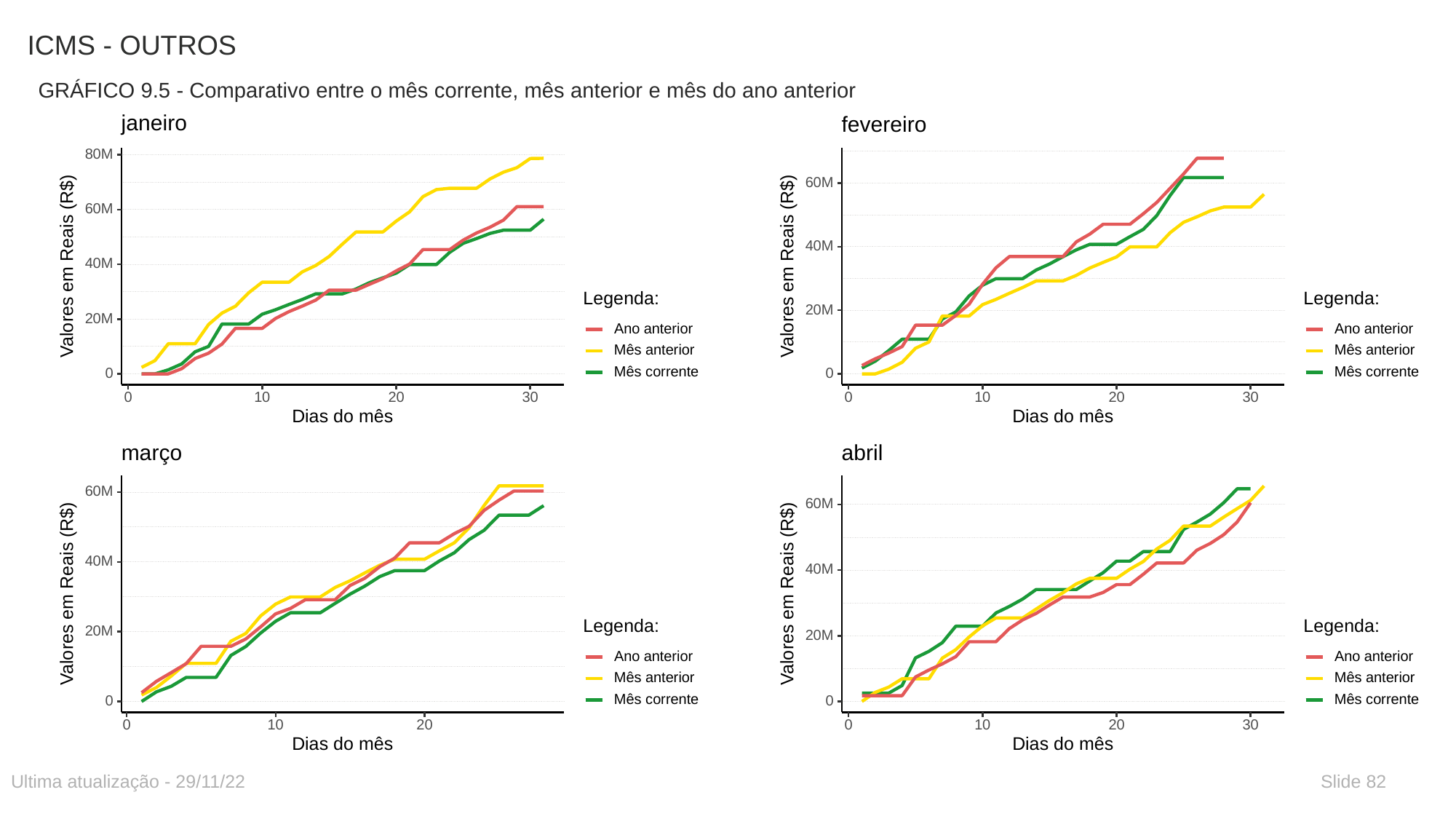

# ICMS - OUTROS
GRÁFICO 9.5 - Comparativo entre o mês corrente, mês anterior e mês do ano anterior

janeiro

80M

60M

 Valores em Reais (R$)
40M

Legenda:

20M

Ano anterior

Mês anterior

Mês corrente
0

30
0
10
20
Dias do mês

fevereiro

60M

40M

 Valores em Reais (R$)

Legenda:

20M

Ano anterior

Mês anterior

Mês corrente
0

30
0
10
20
Dias do mês

março

60M

40M

 Valores em Reais (R$)

Legenda:

20M

Ano anterior

Mês anterior

Mês corrente
0

0
10
20
Dias do mês

abril

60M

40M

 Valores em Reais (R$)

Legenda:

20M

Ano anterior

Mês anterior

Mês corrente
0

30
0
10
20
Dias do mês
Ultima atualização - 29/11/22
Slide 82